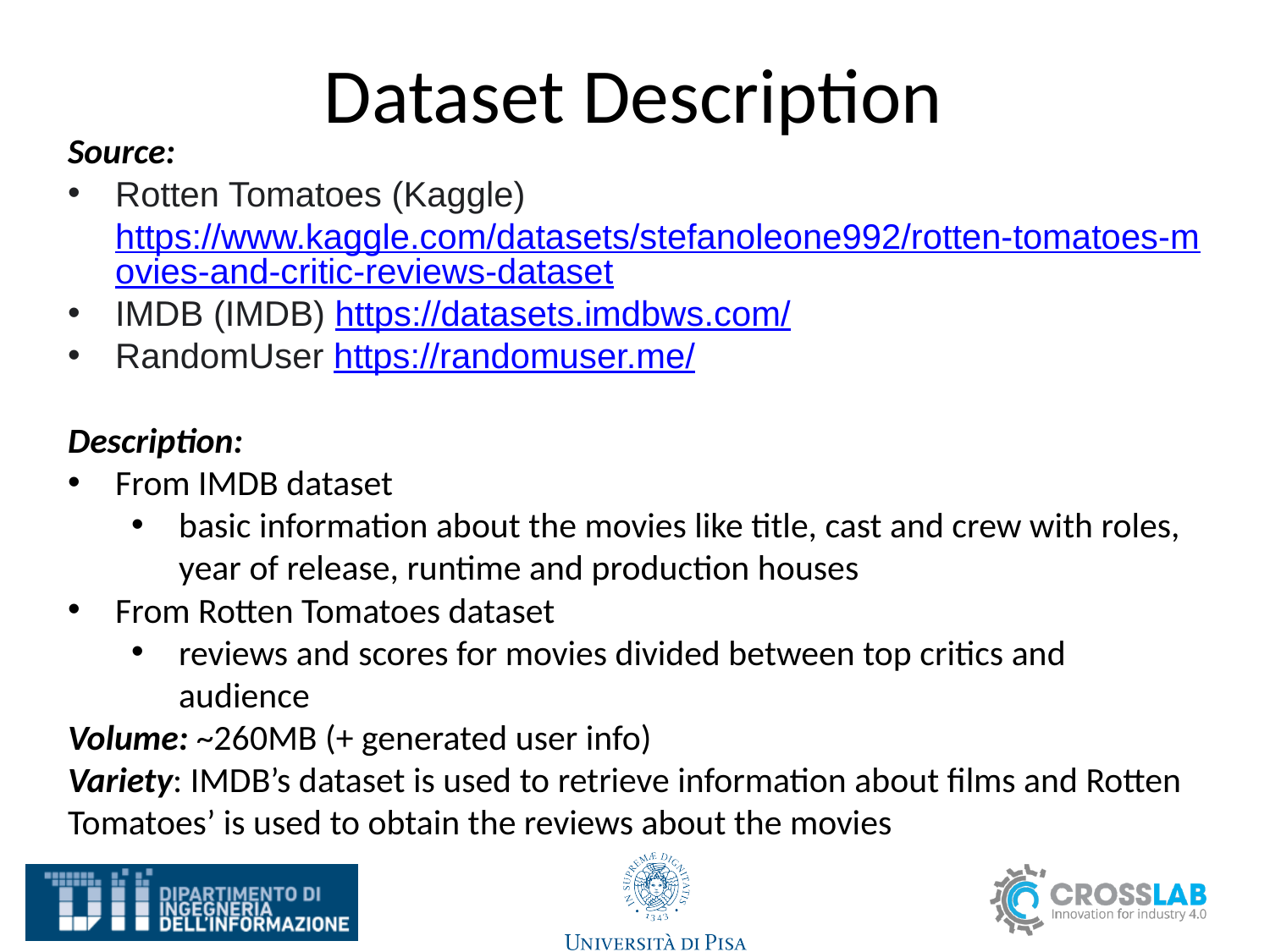

# Dataset Description
Source:
Rotten Tomatoes (Kaggle)  https://www.kaggle.com/datasets/stefanoleone992/rotten-tomatoes-movies-and-critic-reviews-dataset
IMDB (IMDB) https://datasets.imdbws.com/
RandomUser https://randomuser.me/

Description:
From IMDB dataset
basic information about the movies like title, cast and crew with roles, year of release, runtime and production houses
From Rotten Tomatoes dataset
reviews and scores for movies divided between top critics and audience
Volume: ~260MB (+ generated user info)
Variety: IMDB’s dataset is used to retrieve information about films and Rotten Tomatoes’ is used to obtain the reviews about the movies